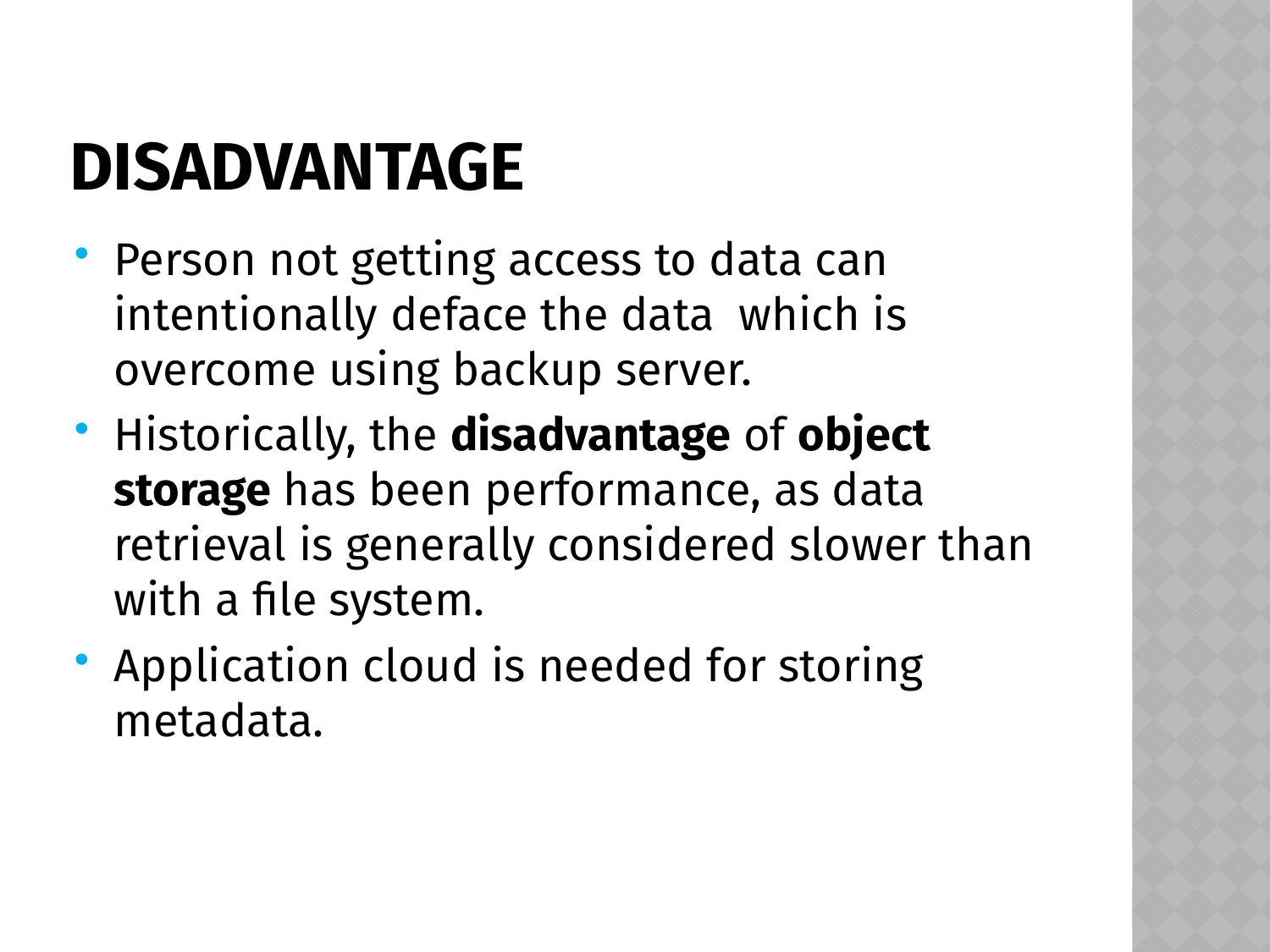

# Disadvantage
Person not getting access to data can intentionally deface the data  which is overcome using backup server.
Historically, the disadvantage of object storage has been performance, as data retrieval is generally considered slower than with a file system.
Application cloud is needed for storing metadata.